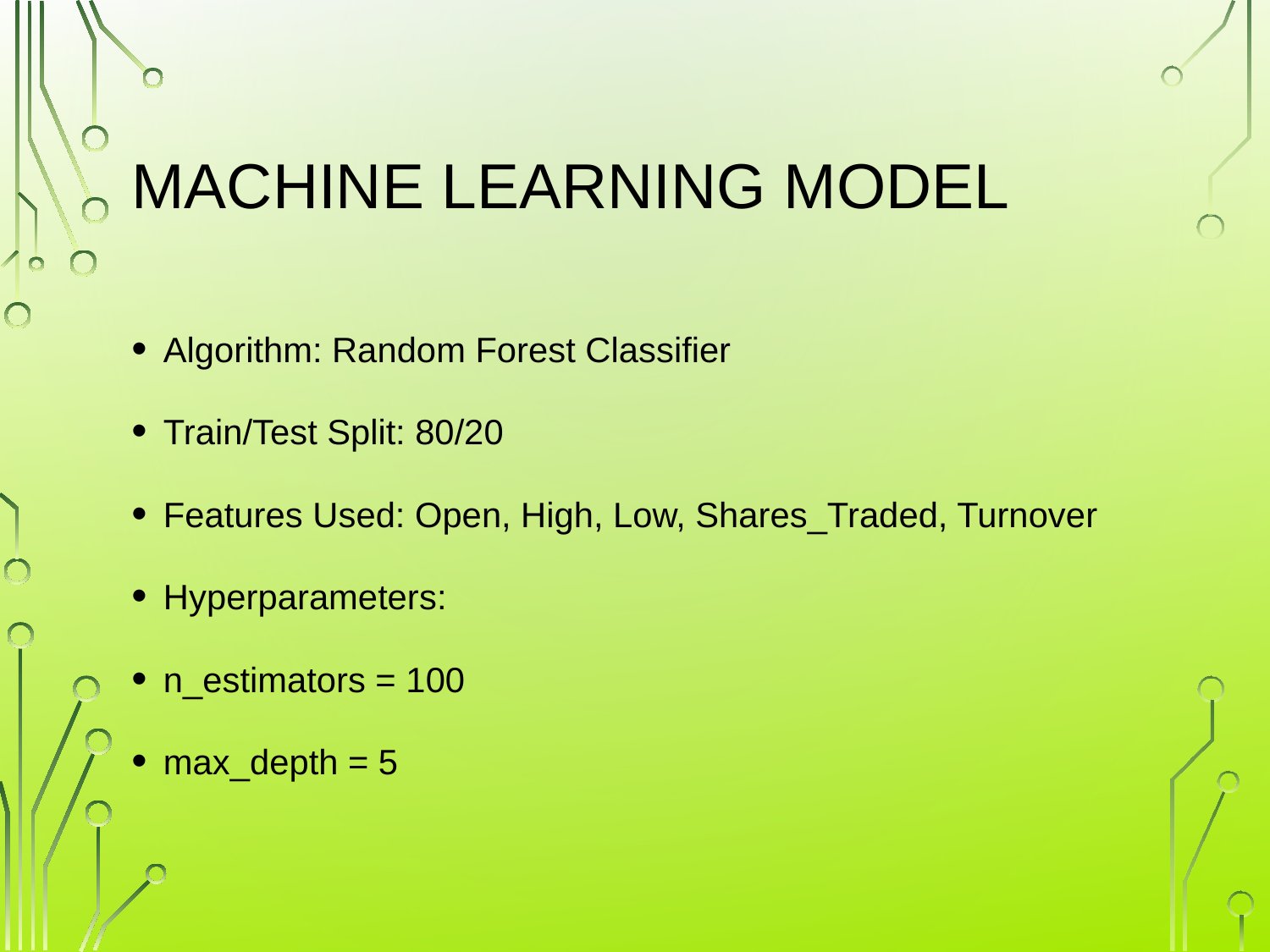

# Machine Learning Model
Algorithm: Random Forest Classifier
Train/Test Split: 80/20
Features Used: Open, High, Low, Shares_Traded, Turnover
Hyperparameters:
n_estimators = 100
max_depth = 5